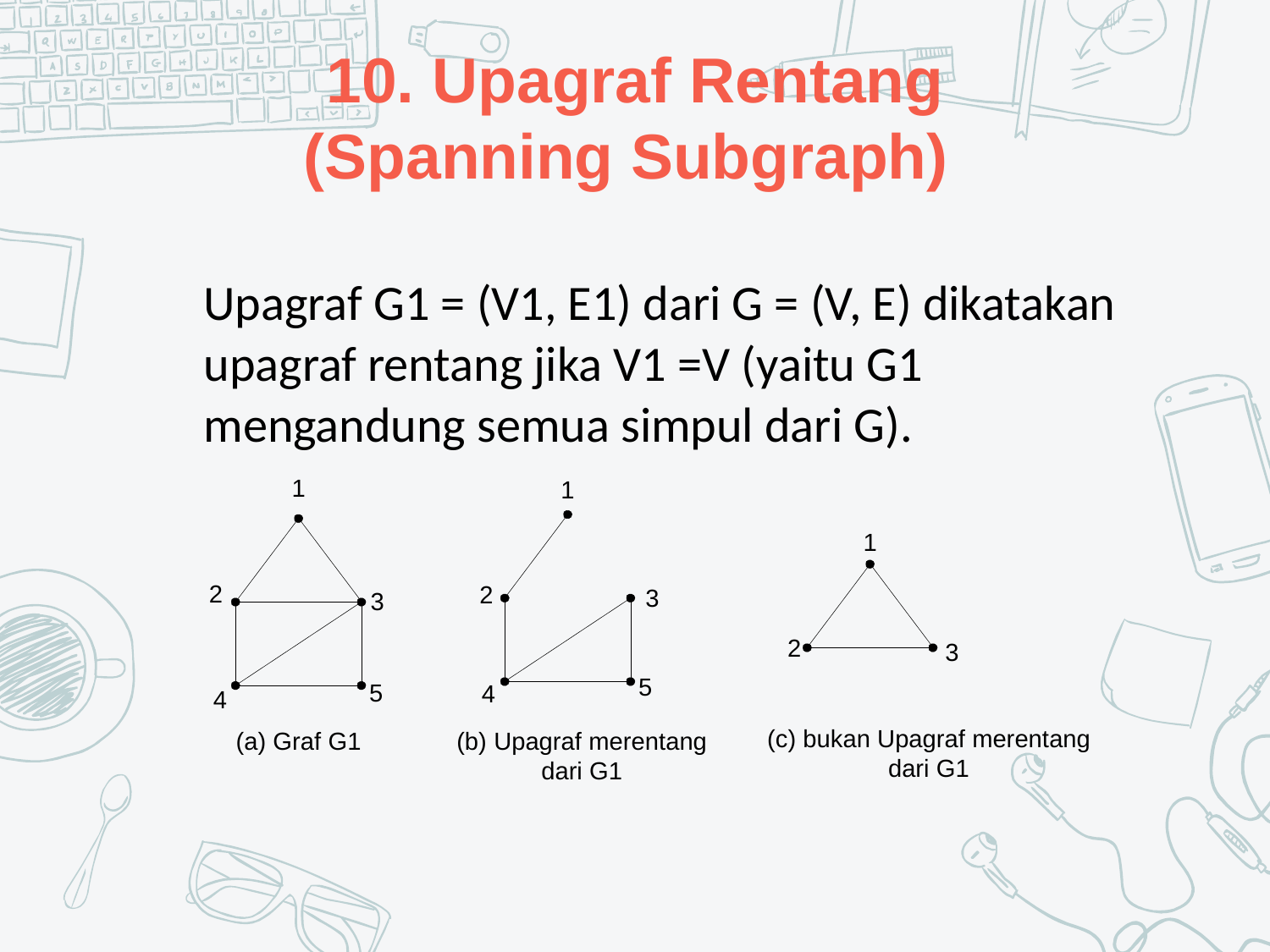

# 10. Upagraf Rentang (Spanning Subgraph)
Upagraf G1 = (V1, E1) dari G = (V, E) dikatakan upagraf rentang jika V1 =V (yaitu G1 mengandung semua simpul dari G).
1
1

1

2
2
3
3
2
3
5
5
4
4
(c) bukan Upagraf merentang
dari G1
(a) Graf G1
(b) Upagraf merentang
dari G1